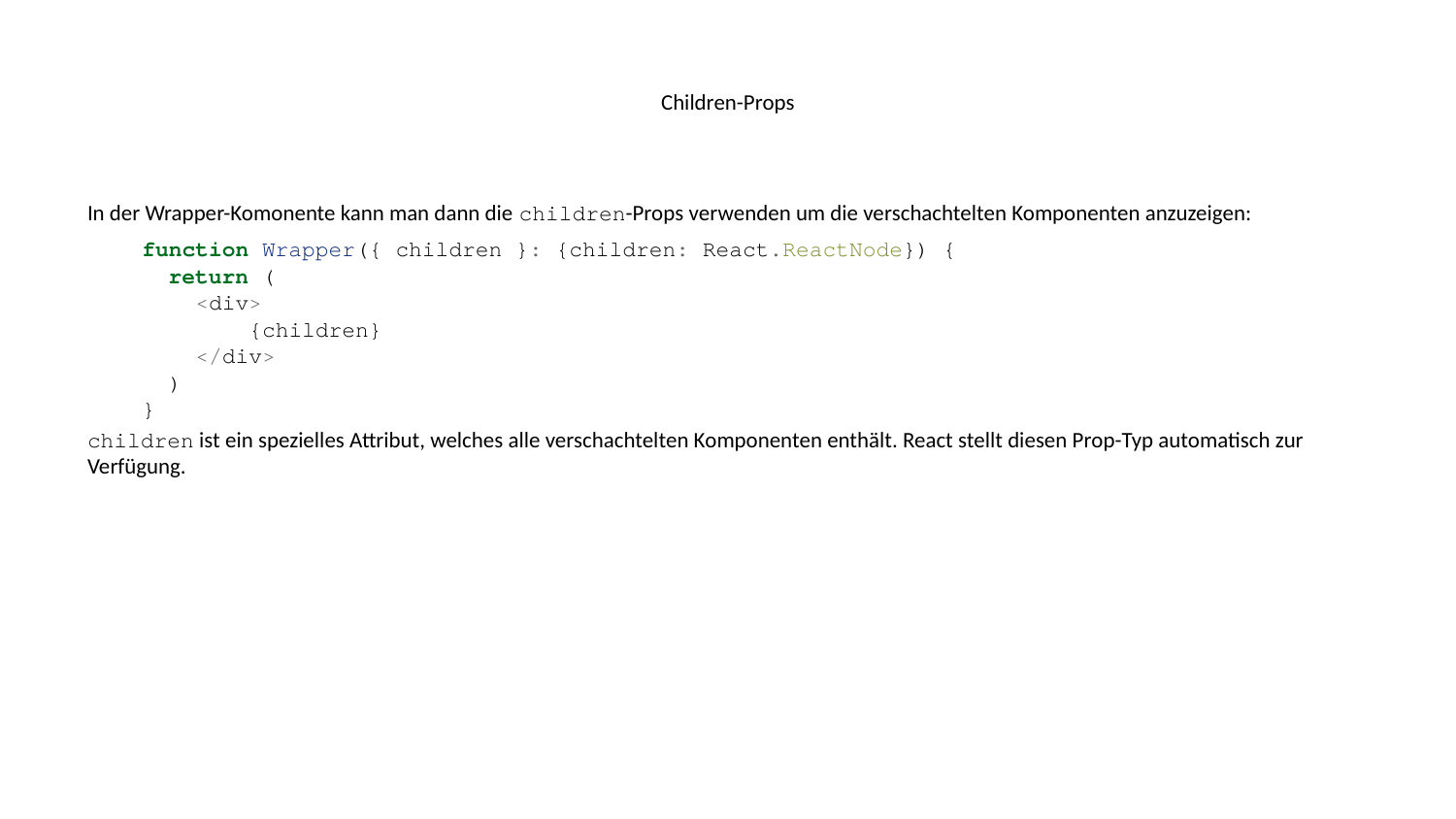

# Children-Props
In der Wrapper-Komonente kann man dann die children-Props verwenden um die verschachtelten Komponenten anzuzeigen:
function Wrapper({ children }: {children: React.ReactNode}) {
  return (
    <div>
        {children}
    </div>
  )
}
children ist ein spezielles Attribut, welches alle verschachtelten Komponenten enthält. React stellt diesen Prop-Typ automatisch zur Verfügung.